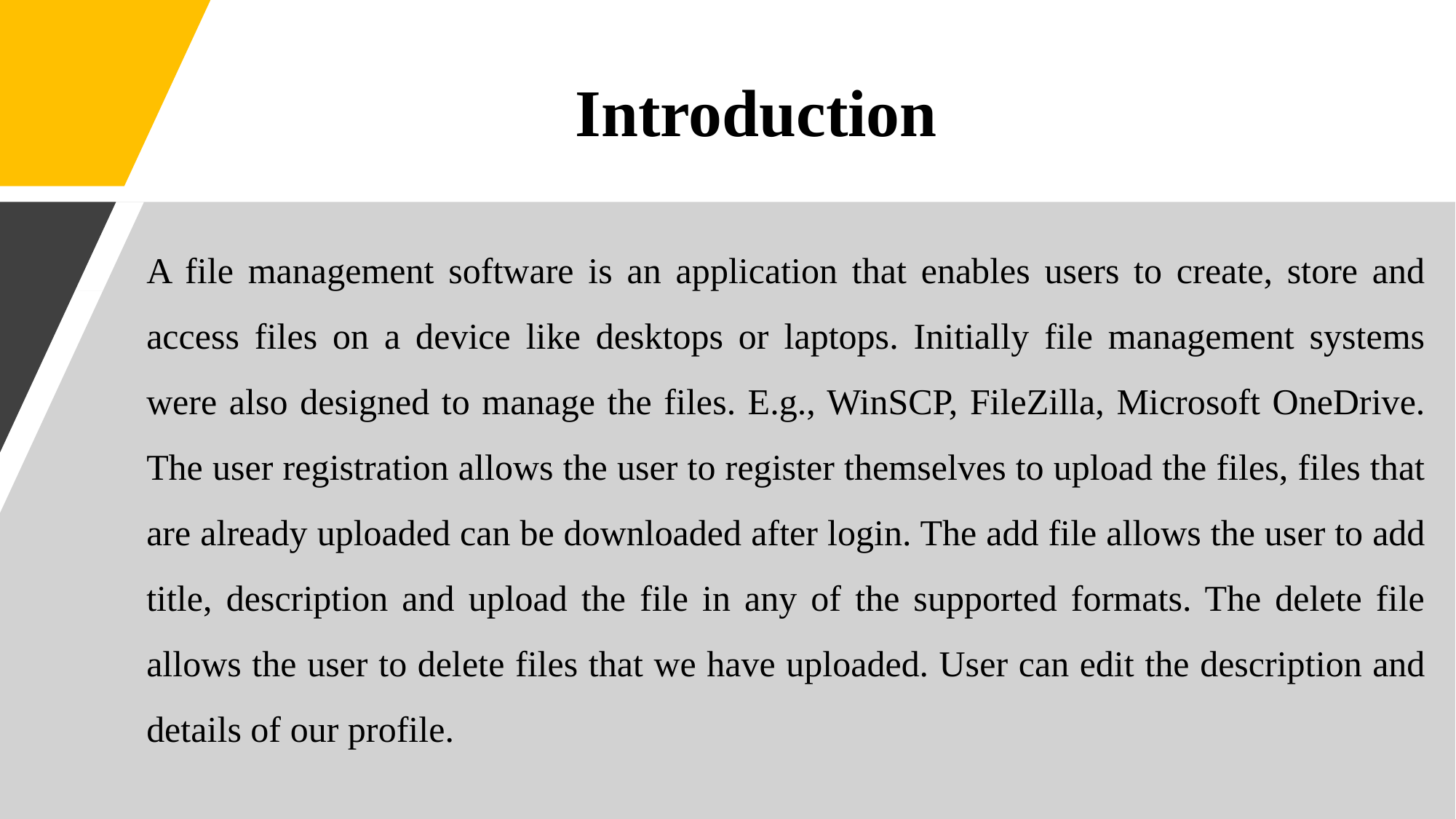

# Introduction

A file management software is an application that enables users to create, store and access files on a device like desktops or laptops. Initially file management systems were also designed to manage the files. E.g., WinSCP, FileZilla, Microsoft OneDrive. The user registration allows the user to register themselves to upload the files, files that are already uploaded can be downloaded after login. The add file allows the user to add title, description and upload the file in any of the supported formats. The delete file allows the user to delete files that we have uploaded. User can edit the description and details of our profile.